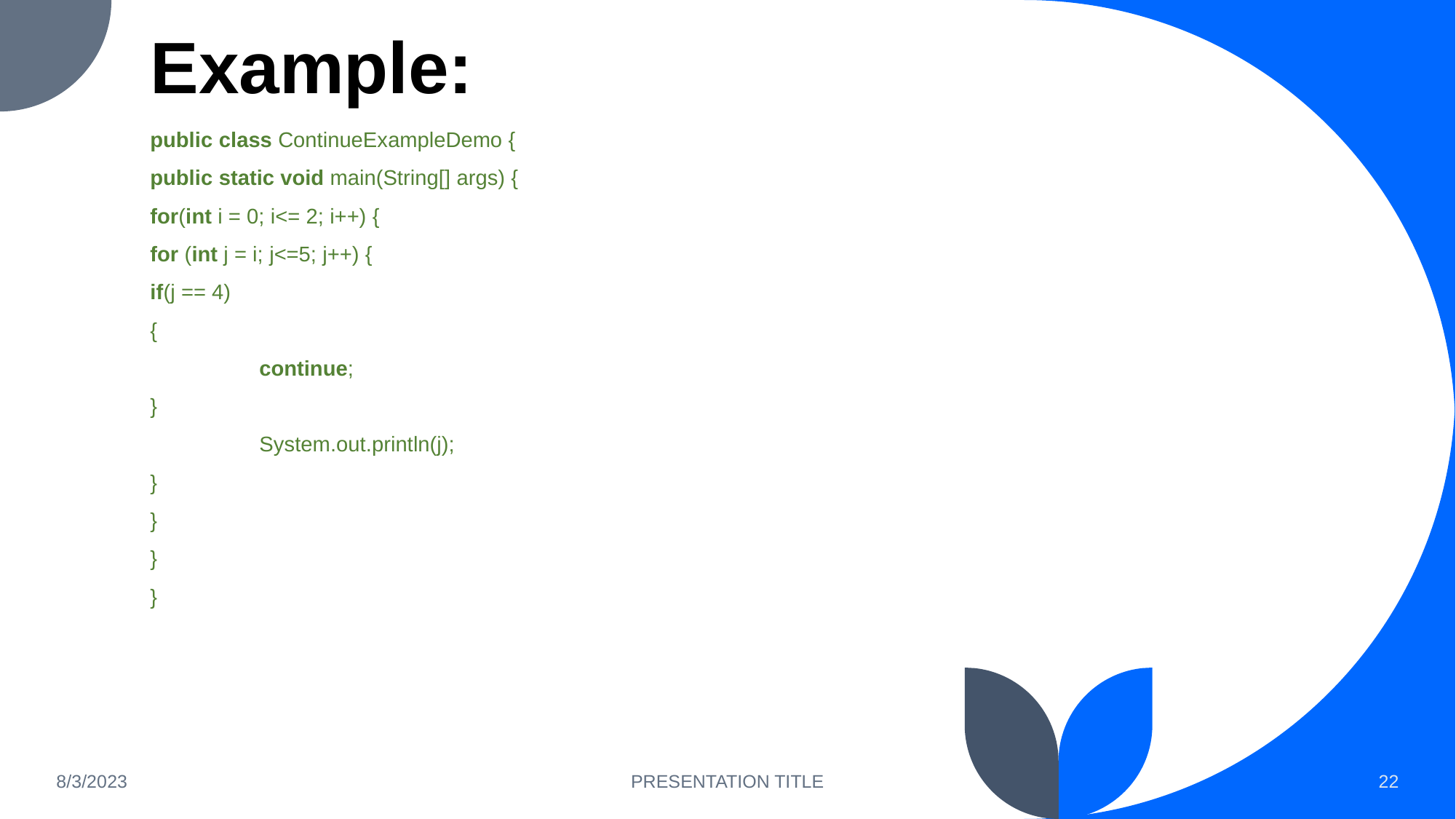

# Example:
public class ContinueExampleDemo {
public static void main(String[] args) {
for(int i = 0; i<= 2; i++) {
for (int j = i; j<=5; j++) {
if(j == 4)
{
	continue;
}
	System.out.println(j);
}
}
}
}

8/3/2023
PRESENTATION TITLE
22